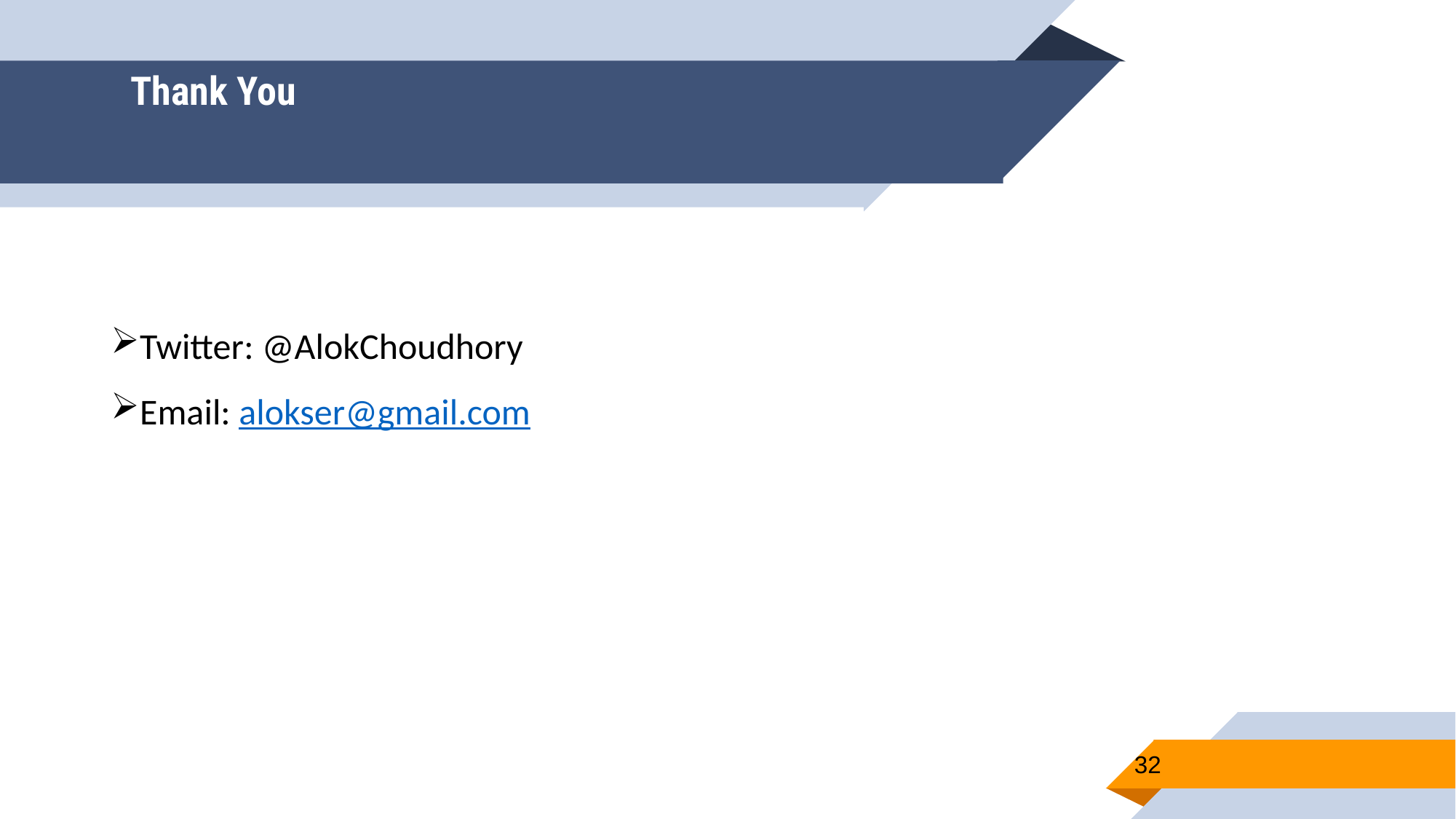

Thank You
Twitter: @AlokChoudhory
Email: alokser@gmail.com

32